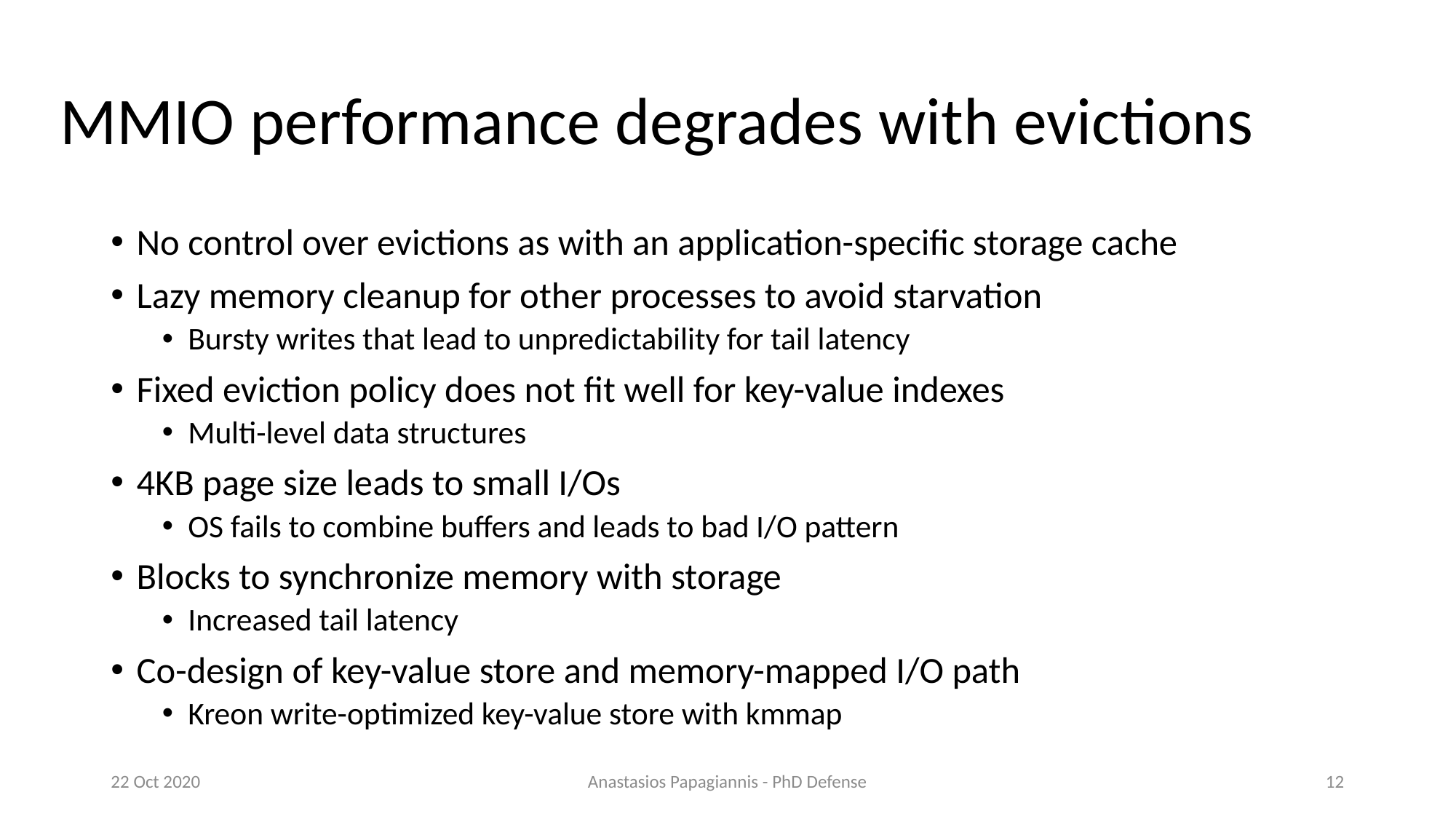

# MMIO performance degrades with evictions
No control over evictions as with an application-specific storage cache
Lazy memory cleanup for other processes to avoid starvation
Bursty writes that lead to unpredictability for tail latency
Fixed eviction policy does not fit well for key-value indexes
Multi-level data structures
4KB page size leads to small I/Os
OS fails to combine buffers and leads to bad I/O pattern
Blocks to synchronize memory with storage
Increased tail latency
Co-design of key-value store and memory-mapped I/O path
Kreon write-optimized key-value store with kmmap
22 Oct 2020
Anastasios Papagiannis - PhD Defense
12